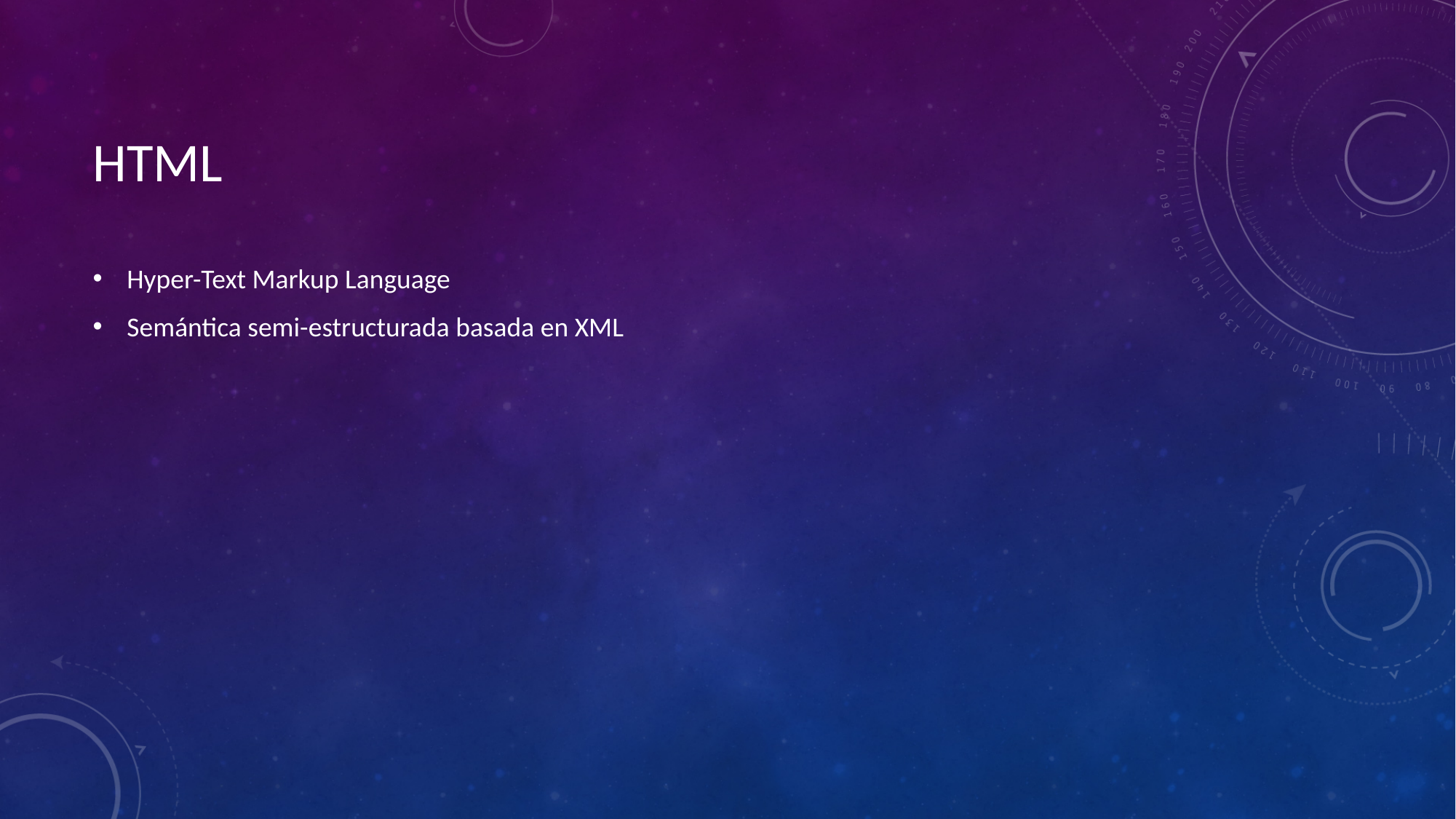

# HTML
Hyper-Text Markup Language
Semántica semi-estructurada basada en XML